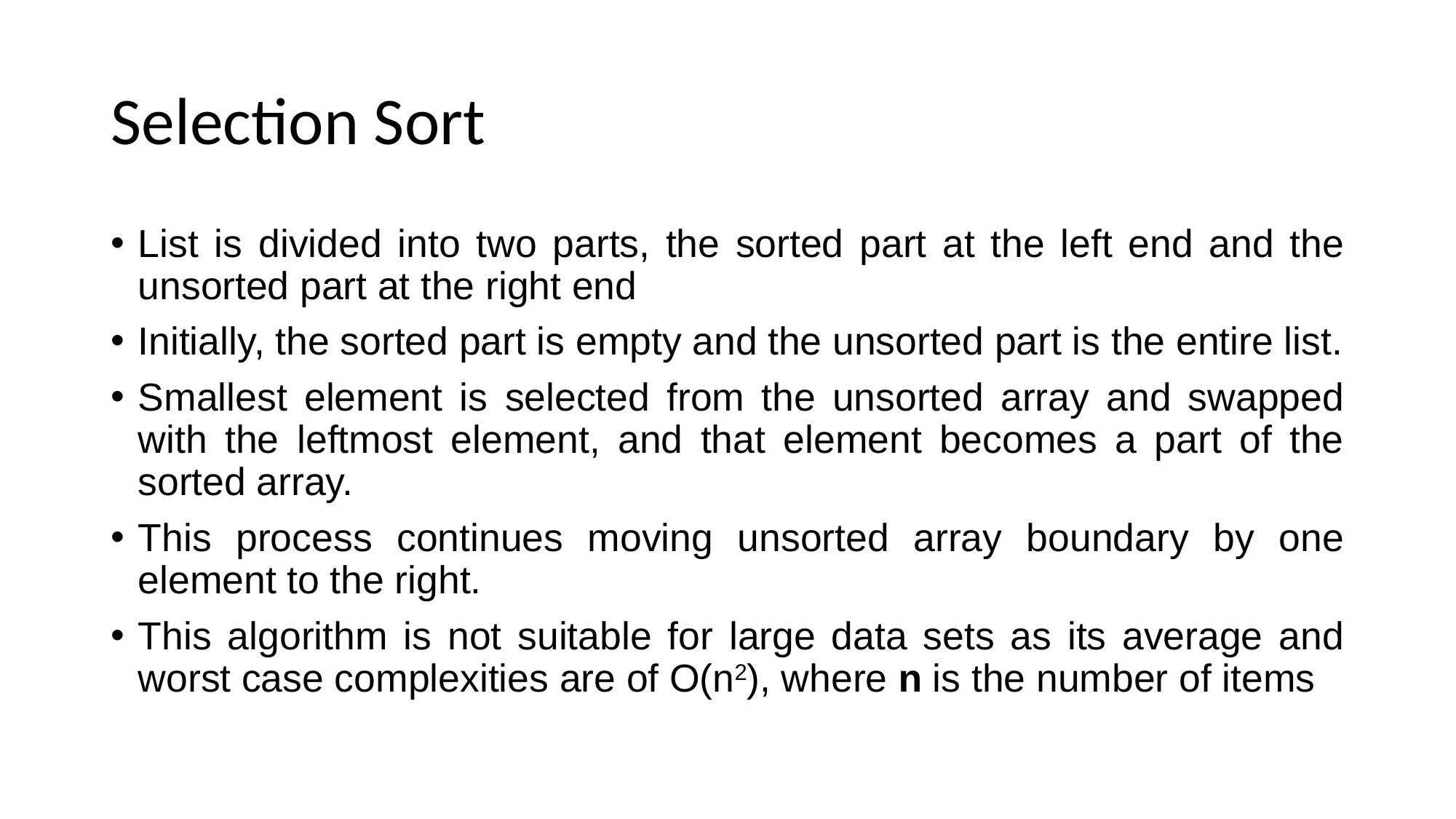

# Selection Sort
List is divided into two parts, the sorted part at the left end and the unsorted part at the right end
Initially, the sorted part is empty and the unsorted part is the entire list.
Smallest element is selected from the unsorted array and swapped with the leftmost element, and that element becomes a part of the sorted array.
This process continues moving unsorted array boundary by one element to the right.
This algorithm is not suitable for large data sets as its average and worst case complexities are of Ο(n2), where n is the number of items